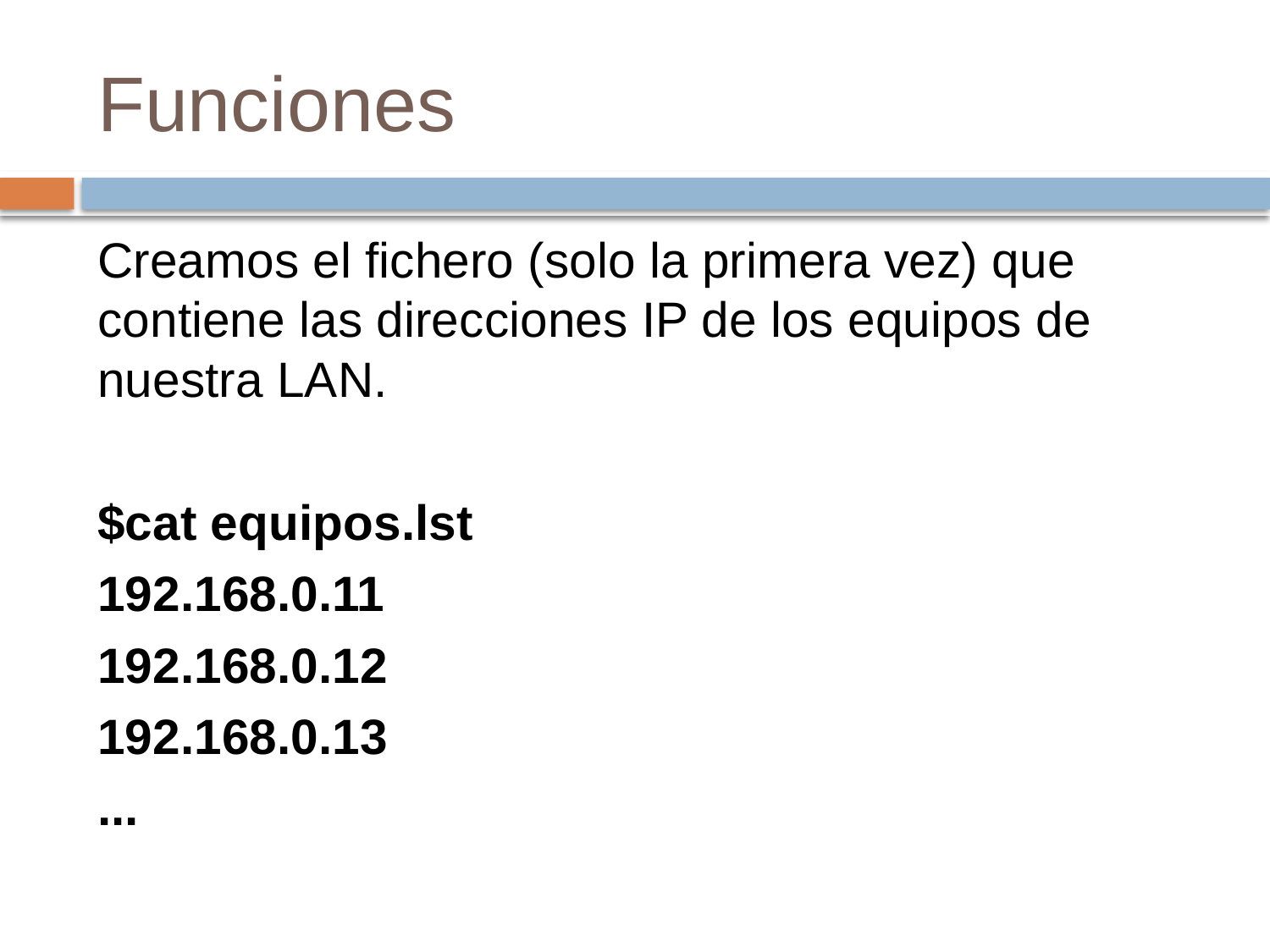

# Funciones
Creamos el fichero (solo la primera vez) que contiene las direcciones IP de los equipos de nuestra LAN.

$cat equipos.lst
192.168.0.11
192.168.0.12
192.168.0.13
...